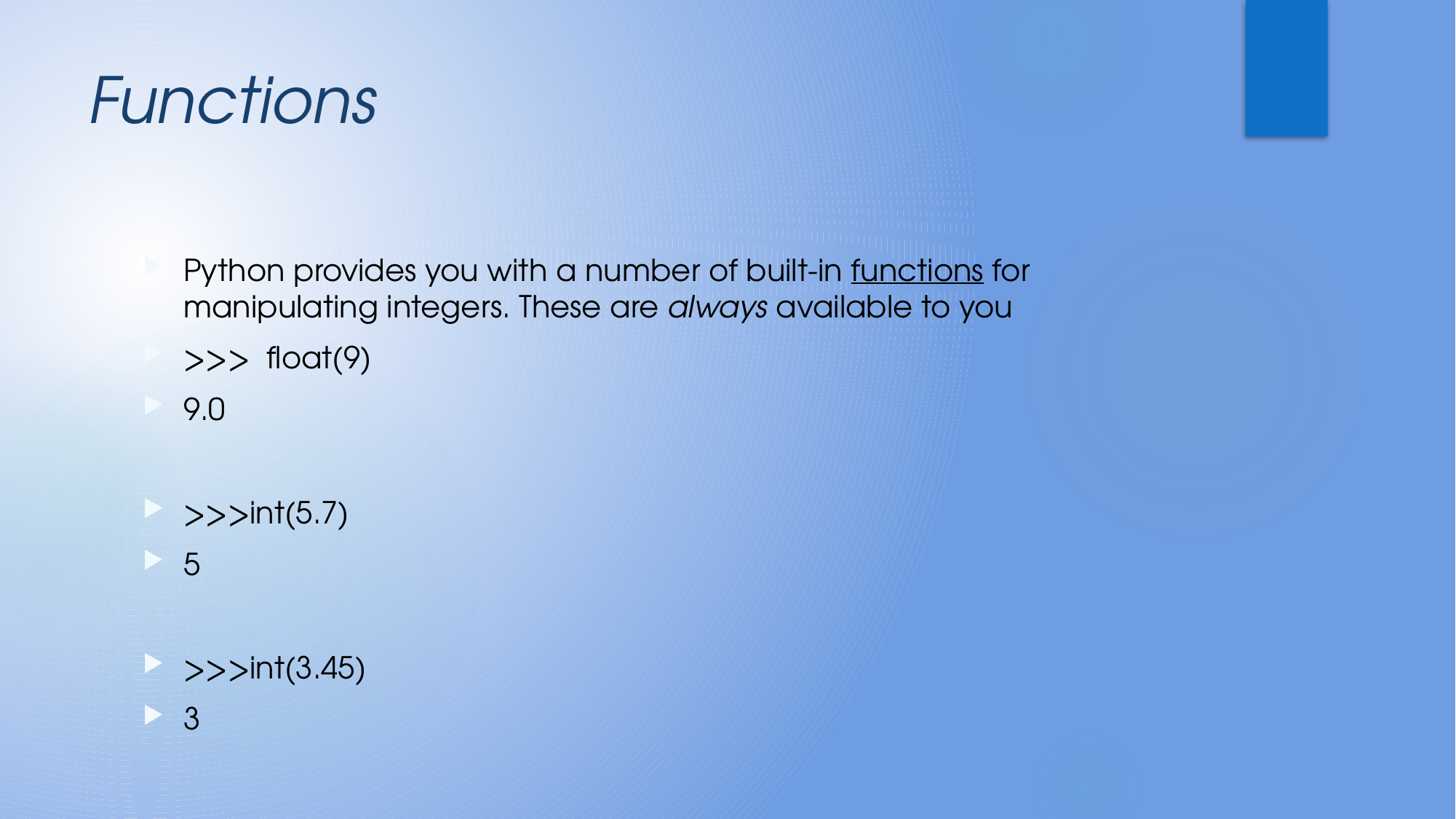

# Functions
Python provides you with a number of built-in functions for manipulating integers. These are always available to you
>>>  float(9)
9.0

>>>int(5.7)
5

>>>int(3.45)
3